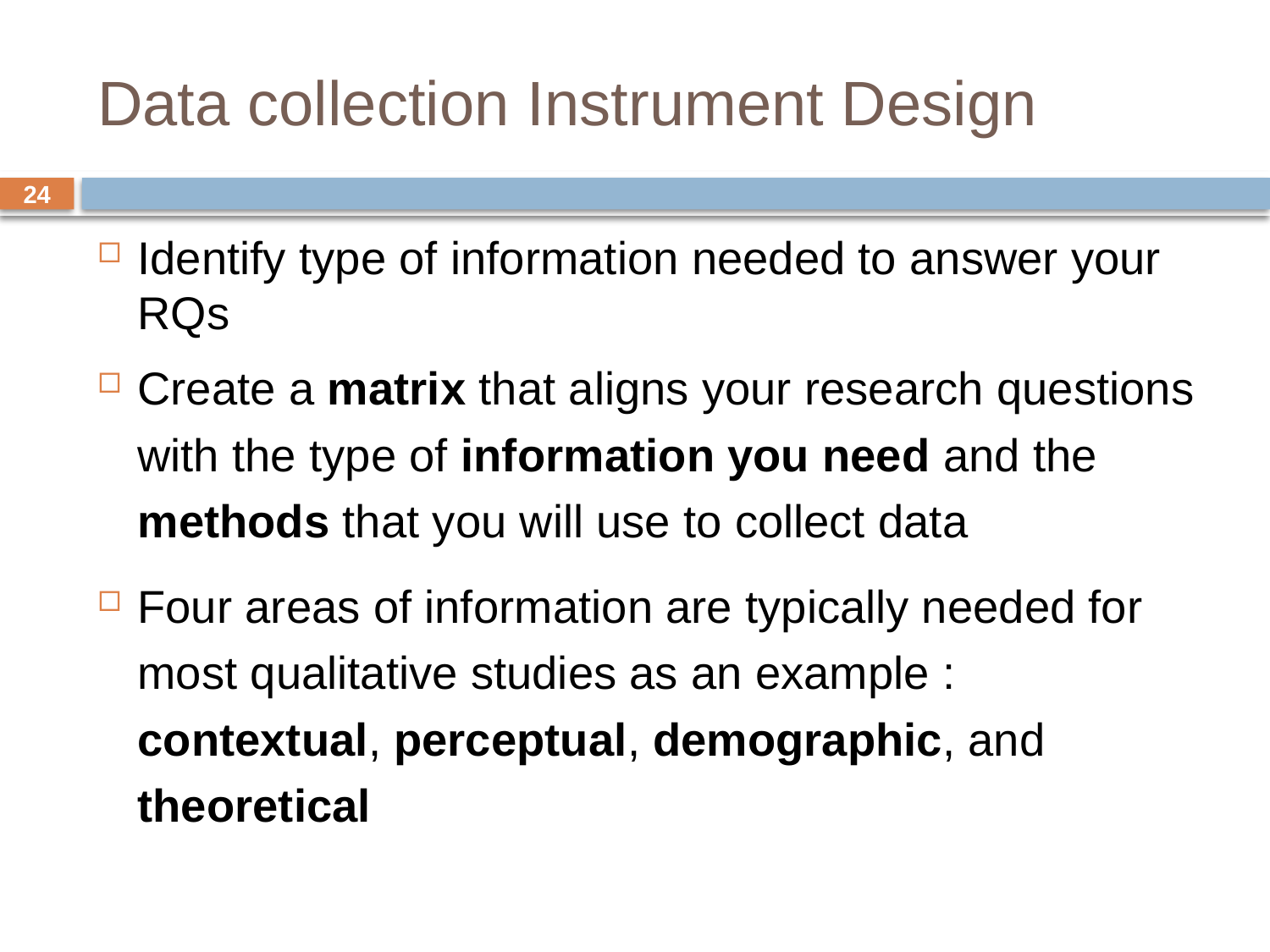

# Data collection Instrument Design
24
Identify type of information needed to answer your RQs
Create a matrix that aligns your research questions with the type of information you need and the methods that you will use to collect data
Four areas of information are typically needed for most qualitative studies as an example : contextual, perceptual, demographic, and theoretical